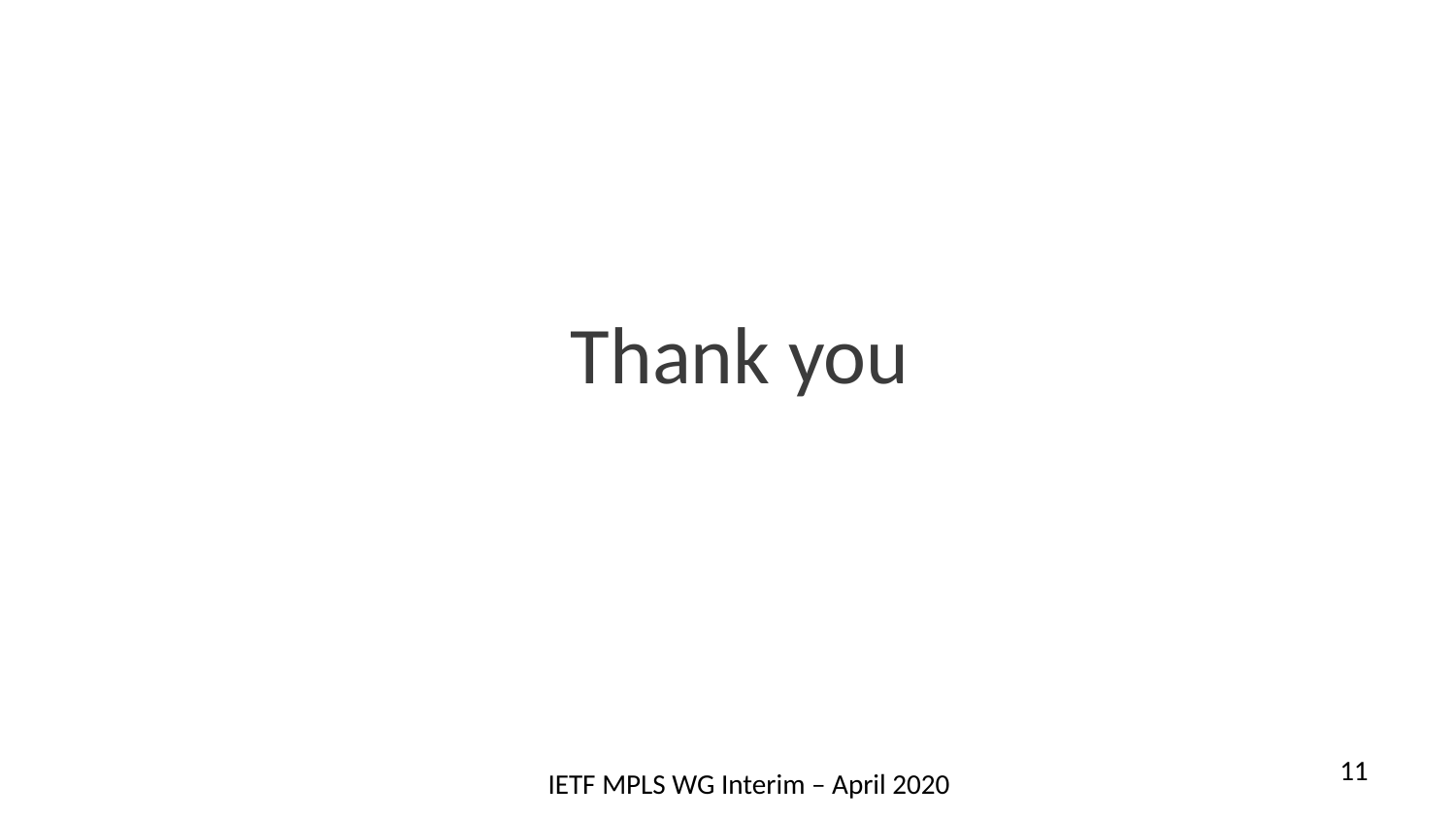

Thank you
11
IETF MPLS WG Interim – April 2020